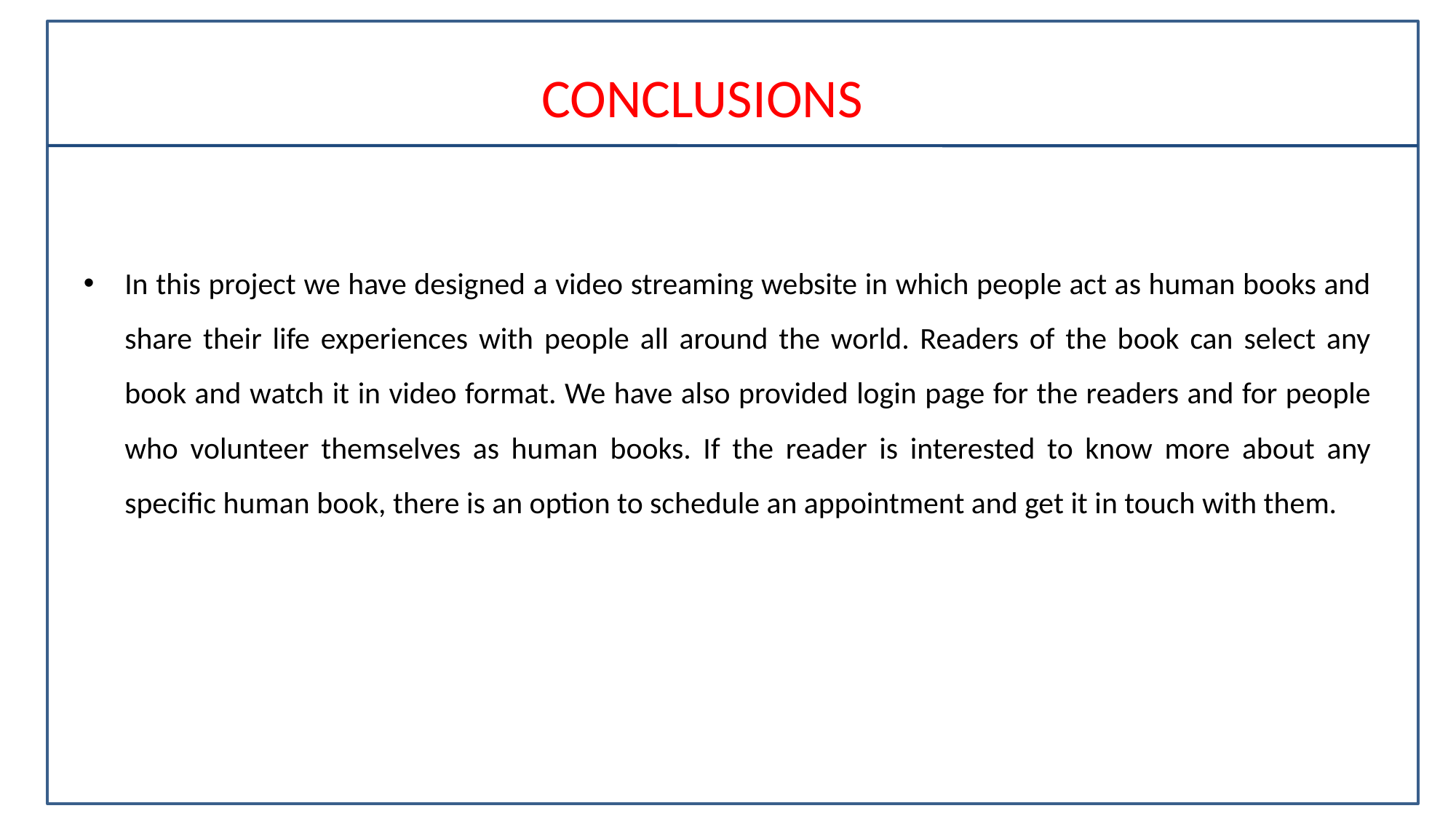

# CONCLUSIONS
In this project we have designed a video streaming website in which people act as human books and share their life experiences with people all around the world. Readers of the book can select any book and watch it in video format. We have also provided login page for the readers and for people who volunteer themselves as human books. If the reader is interested to know more about any specific human book, there is an option to schedule an appointment and get it in touch with them.